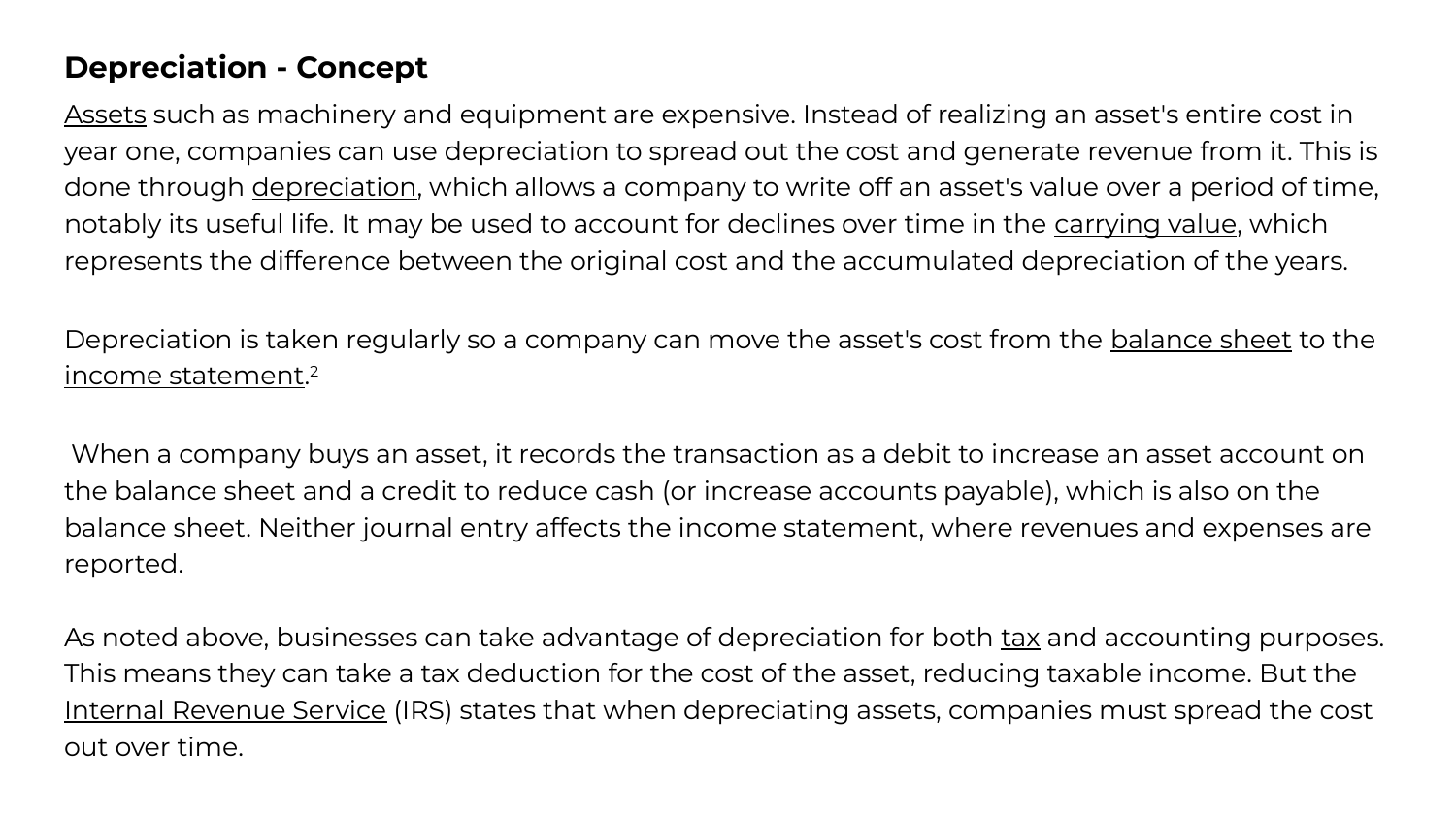

Depreciation - Concept
Assets such as machinery and equipment are expensive. Instead of realizing an asset's entire cost in year one, companies can use depreciation to spread out the cost and generate revenue from it. This is done through depreciation, which allows a company to write off an asset's value over a period of time, notably its useful life. It may be used to account for declines over time in the carrying value, which represents the difference between the original cost and the accumulated depreciation of the years.
Depreciation is taken regularly so a company can move the asset's cost from the balance sheet to the income statement.2
 When a company buys an asset, it records the transaction as a debit to increase an asset account on the balance sheet and a credit to reduce cash (or increase accounts payable), which is also on the balance sheet. Neither journal entry affects the income statement, where revenues and expenses are reported.

As noted above, businesses can take advantage of depreciation for both tax and accounting purposes. This means they can take a tax deduction for the cost of the asset, reducing taxable income. But the Internal Revenue Service (IRS) states that when depreciating assets, companies must spread the cost out over time.